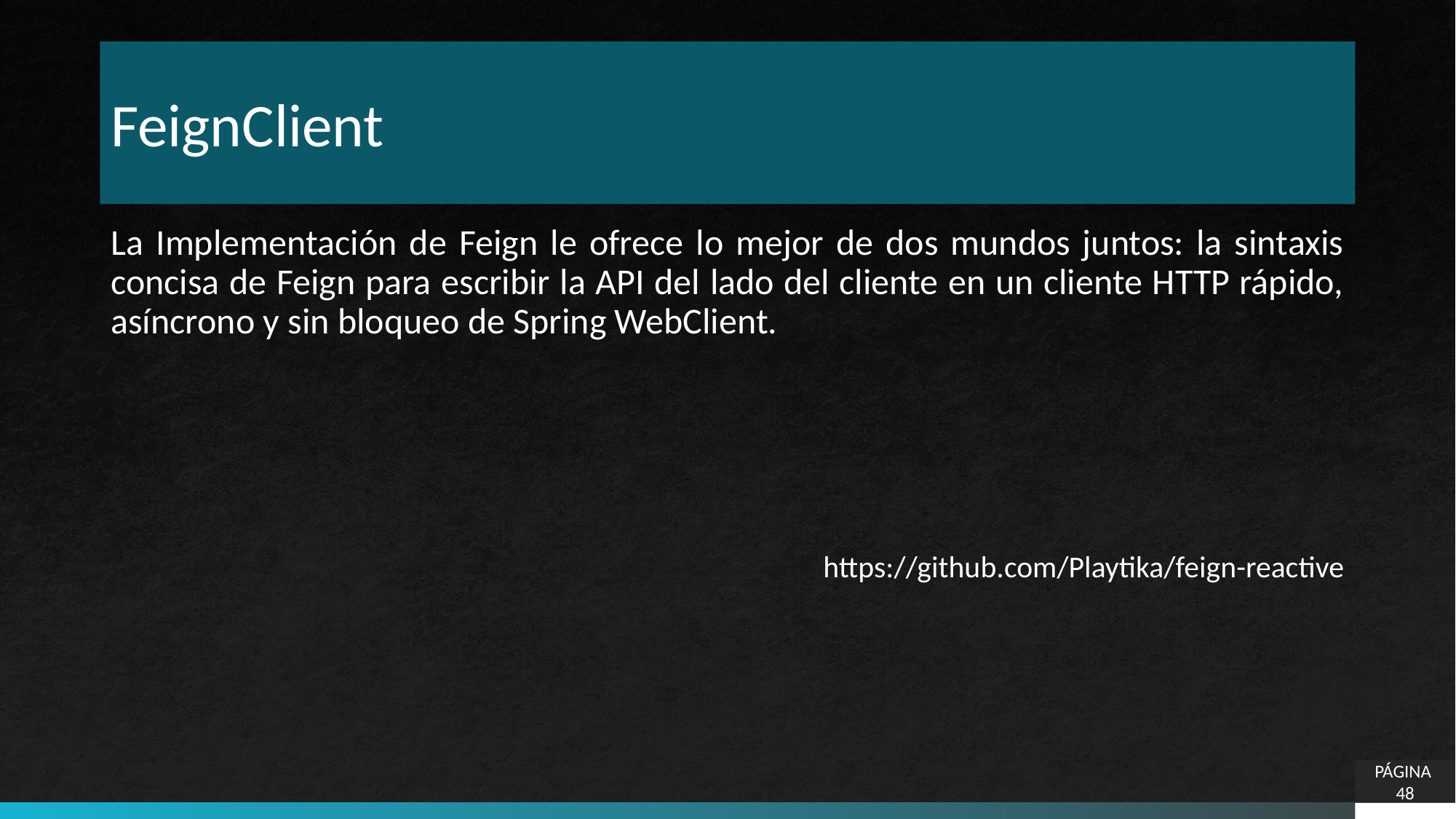

# FeignClient
La Implementación de Feign le ofrece lo mejor de dos mundos juntos: la sintaxis concisa de Feign para escribir la API del lado del cliente en un cliente HTTP rápido, asíncrono y sin bloqueo de Spring WebClient.

https://github.com/Playtika/feign-reactive

PÁGINA 48